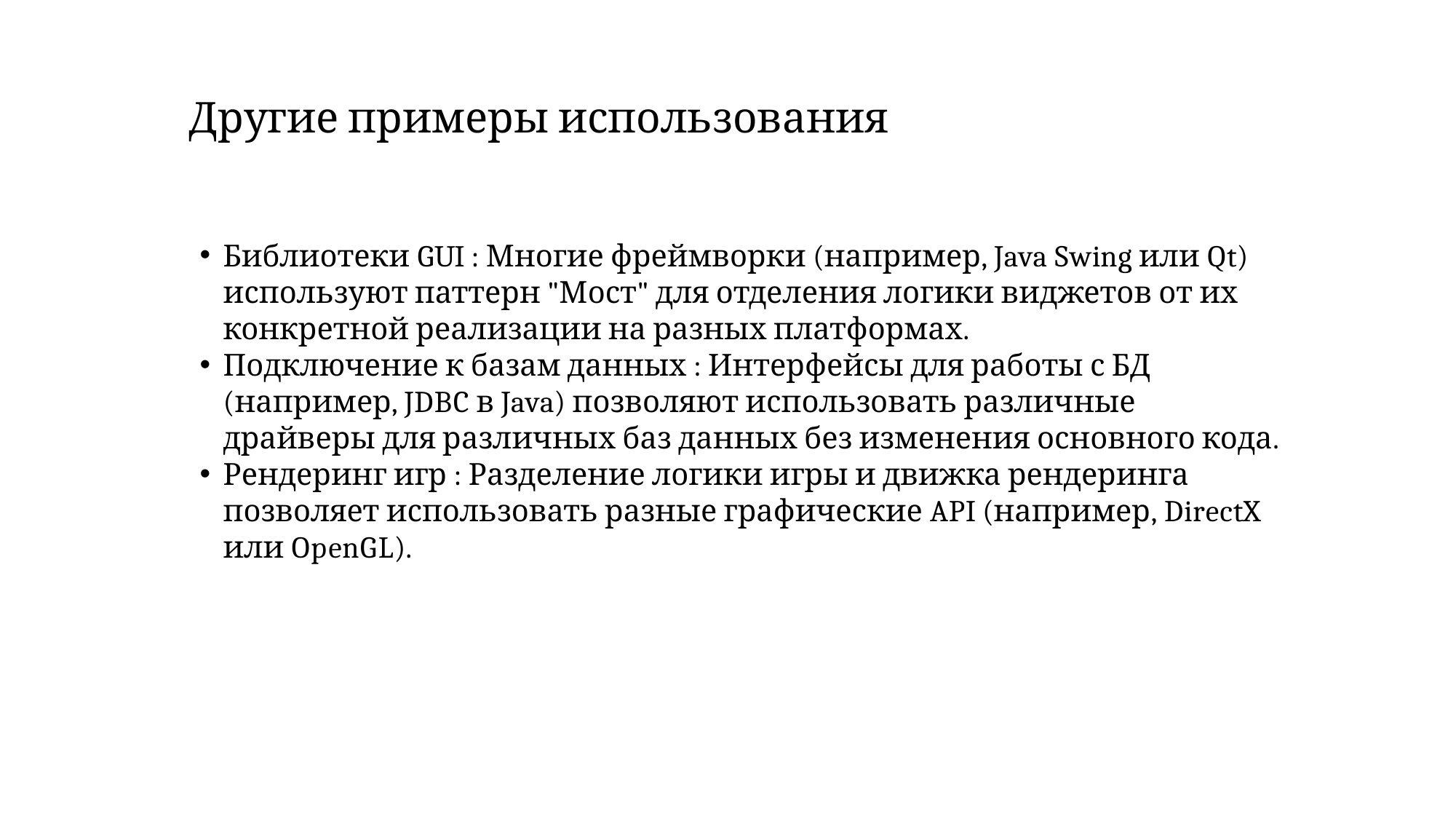

# Другие примеры использования
Библиотеки GUI : Многие фреймворки (например, Java Swing или Qt) используют паттерн "Мост" для отделения логики виджетов от их конкретной реализации на разных платформах.
Подключение к базам данных : Интерфейсы для работы с БД (например, JDBC в Java) позволяют использовать различные драйверы для различных баз данных без изменения основного кода.
Рендеринг игр : Разделение логики игры и движка рендеринга позволяет использовать разные графические API (например, DirectX или OpenGL).